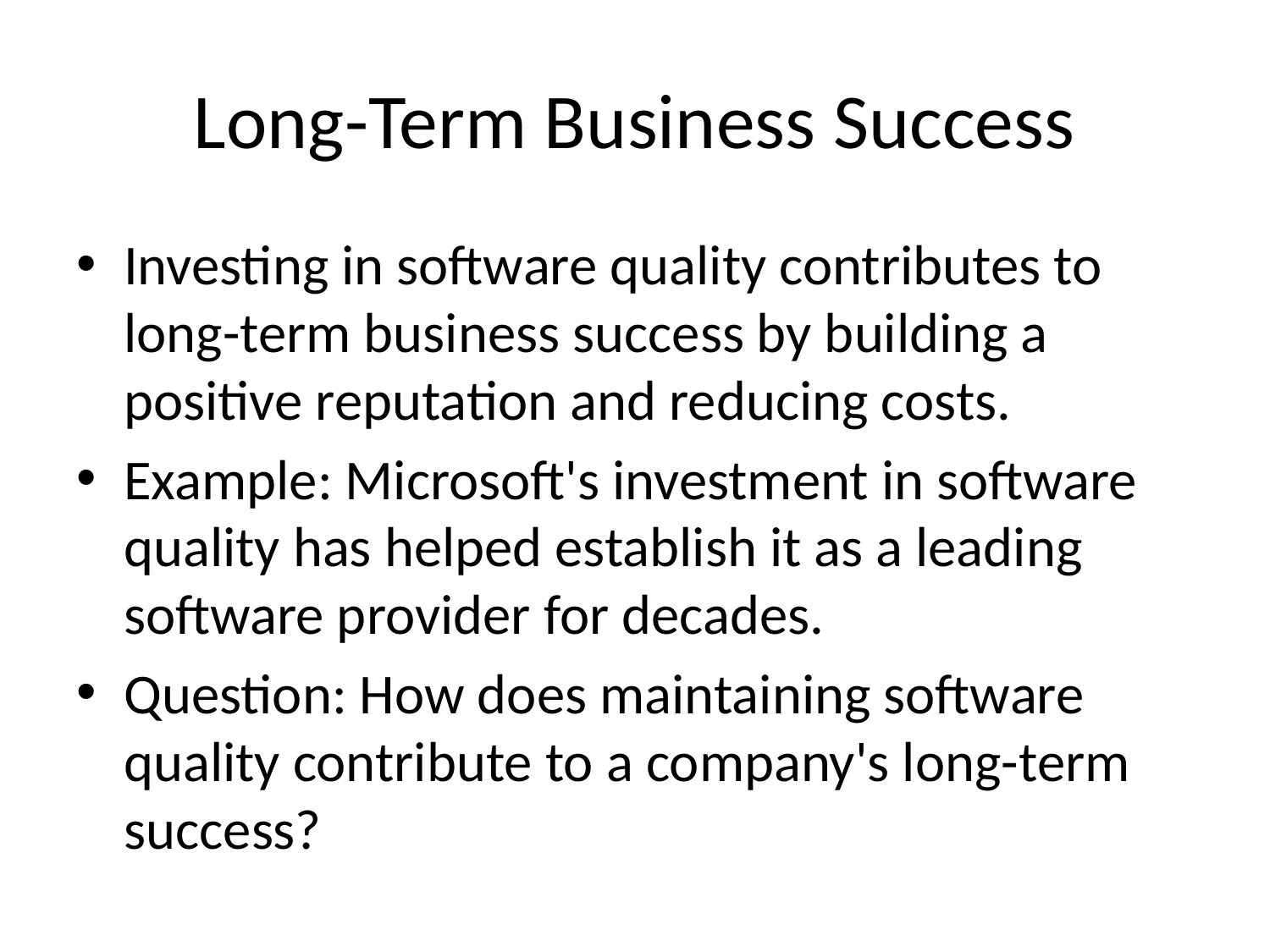

# Long-Term Business Success
Investing in software quality contributes to long-term business success by building a positive reputation and reducing costs.
Example: Microsoft's investment in software quality has helped establish it as a leading software provider for decades.
Question: How does maintaining software quality contribute to a company's long-term success?